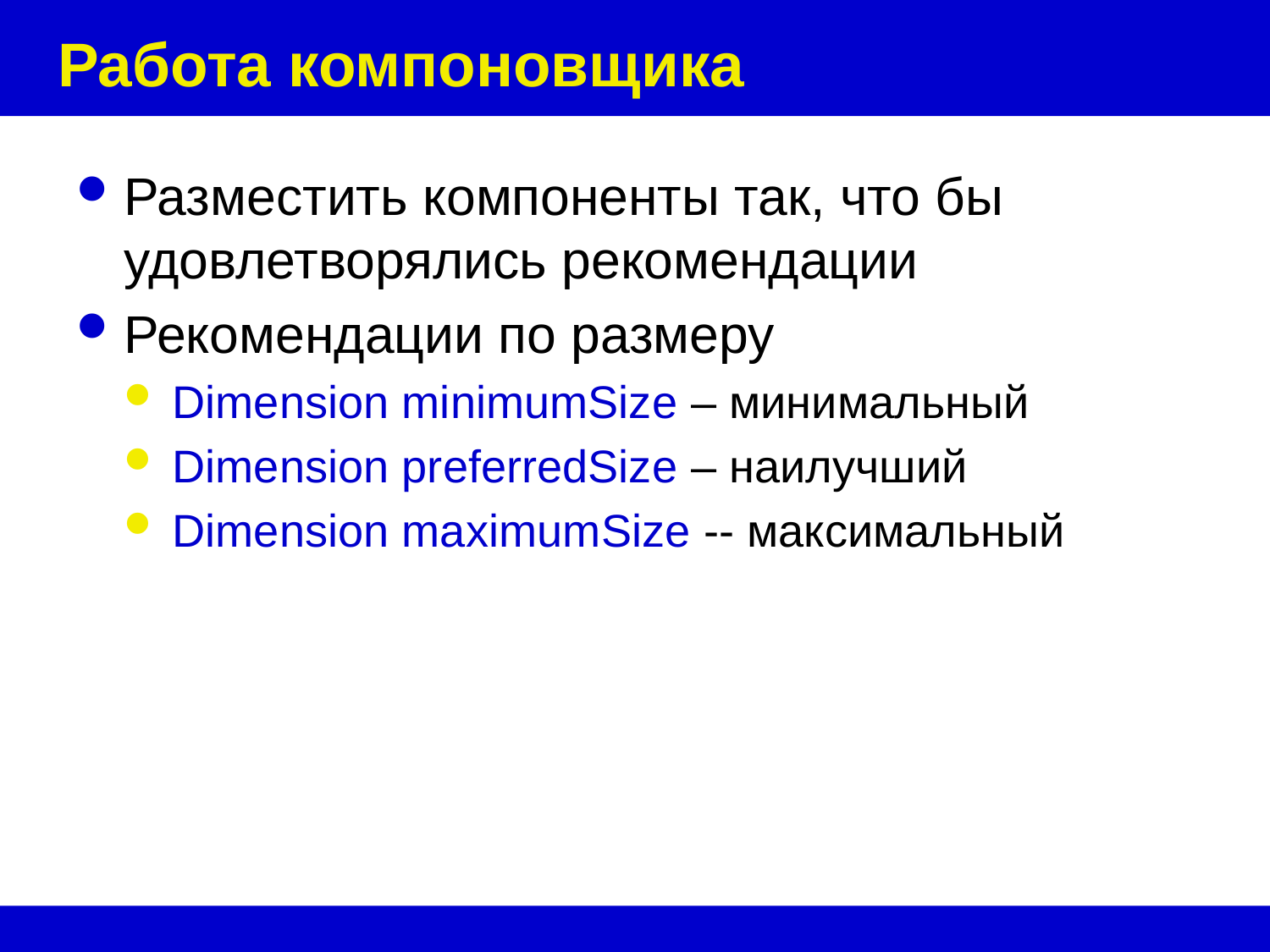

# Работа компоновщика
Разместить компоненты так, что бы удовлетворялись рекомендации
Рекомендации по размеру
Dimension minimumSize – минимальный
Dimension preferredSize – наилучший
Dimension maximumSize -- максимальный